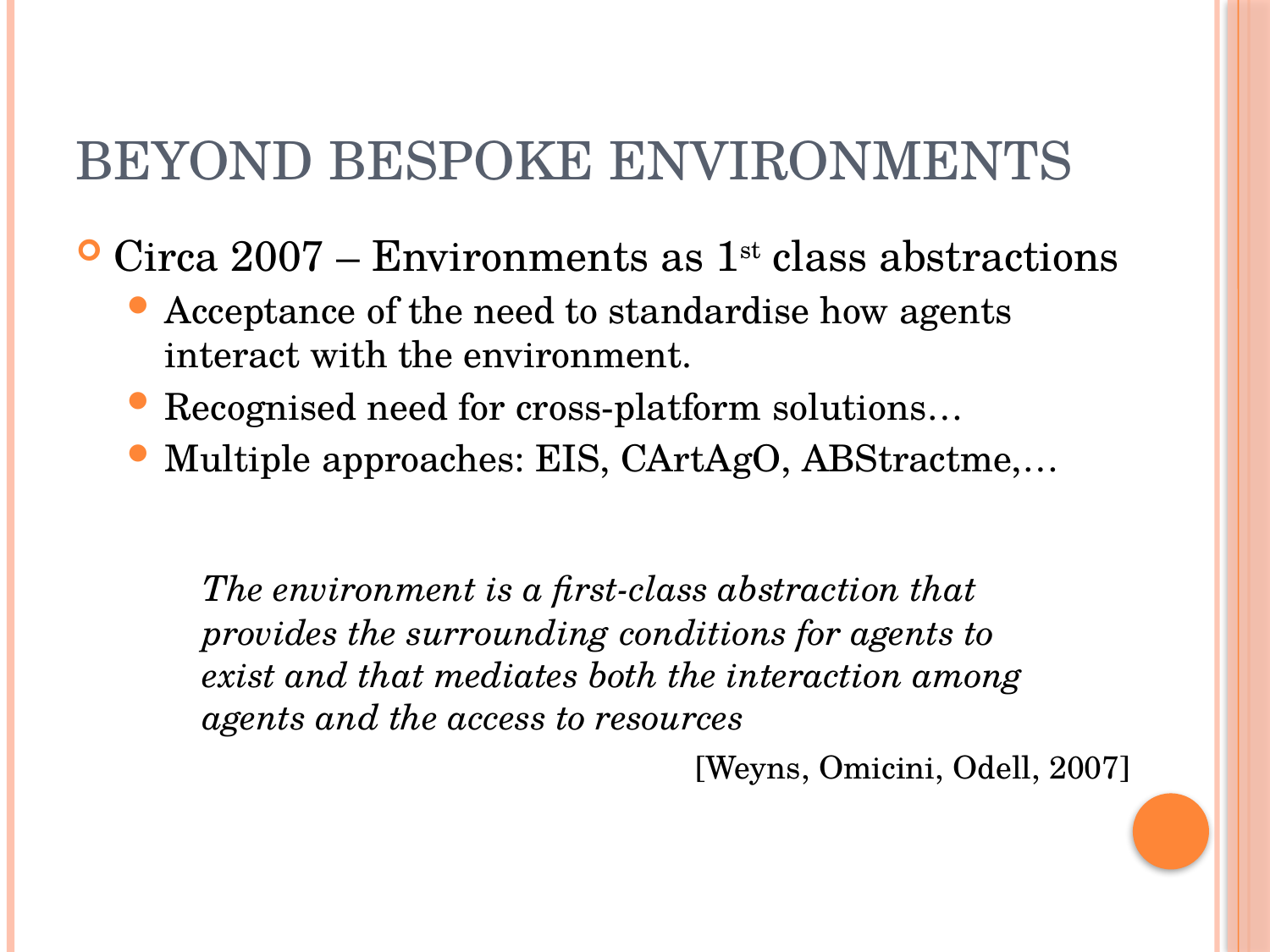

# Beyond Bespoke Environments
Circa 2007 – Environments as 1st class abstractions
Acceptance of the need to standardise how agents interact with the environment.
Recognised need for cross-platform solutions…
Multiple approaches: EIS, CArtAgO, ABStractme,…

	The environment is a first-class abstraction that
	provides the surrounding conditions for agents to
	exist and that mediates both the interaction among
	agents and the access to resources
[Weyns, Omicini, Odell, 2007]